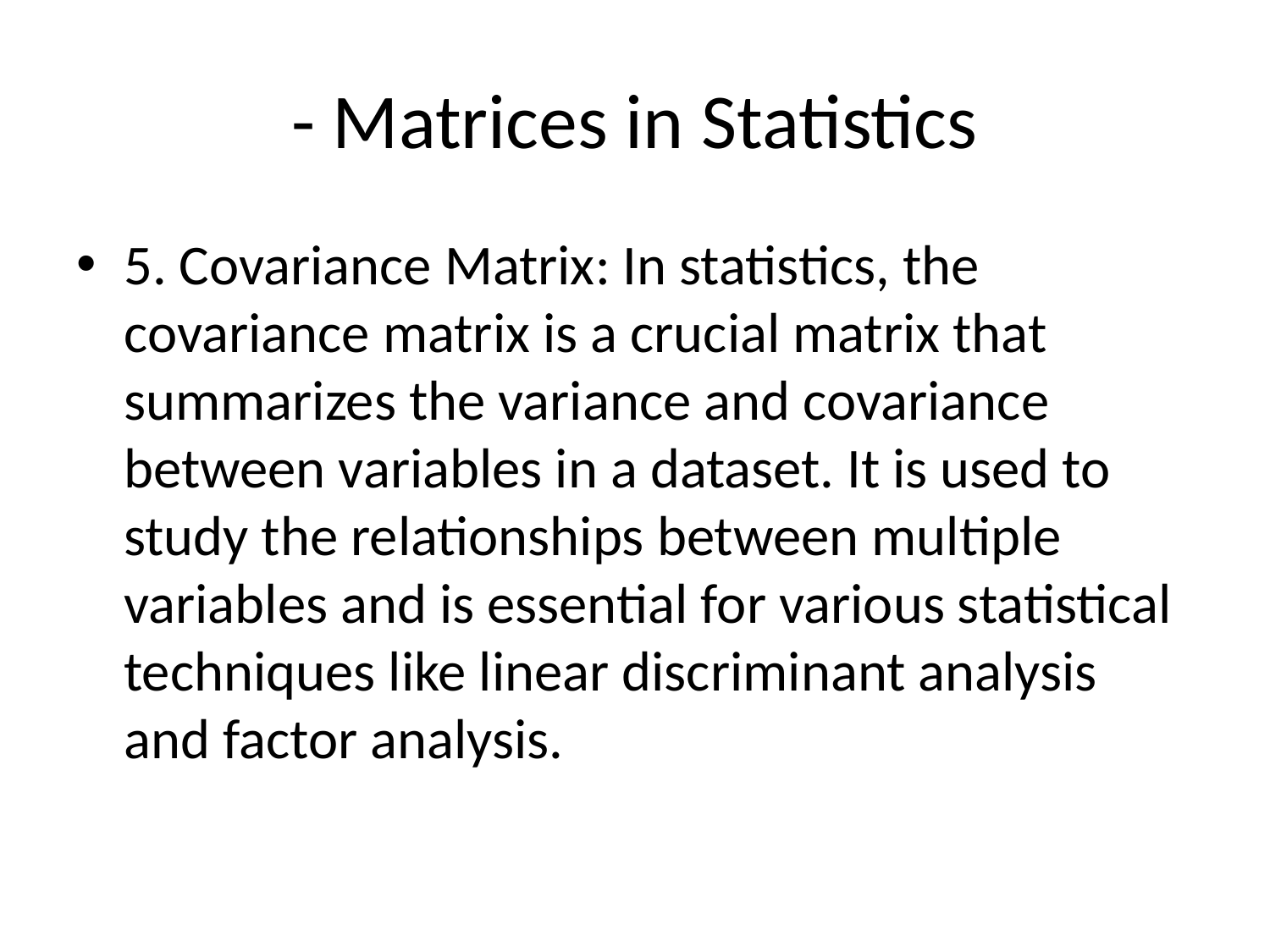

# - Matrices in Statistics
5. Covariance Matrix: In statistics, the covariance matrix is a crucial matrix that summarizes the variance and covariance between variables in a dataset. It is used to study the relationships between multiple variables and is essential for various statistical techniques like linear discriminant analysis and factor analysis.